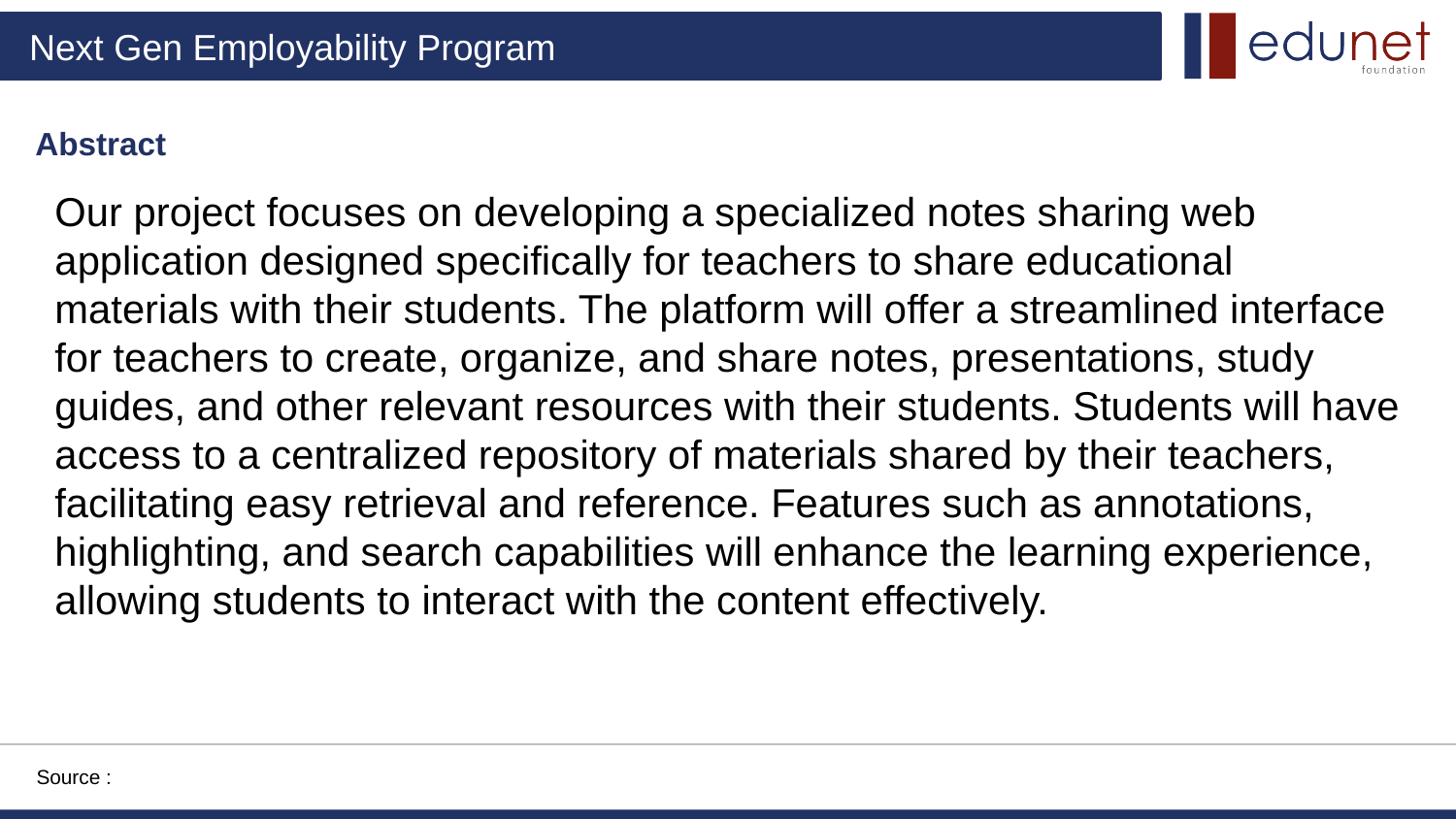

Abstract
Our project focuses on developing a specialized notes sharing web application designed specifically for teachers to share educational materials with their students. The platform will offer a streamlined interface for teachers to create, organize, and share notes, presentations, study guides, and other relevant resources with their students. Students will have access to a centralized repository of materials shared by their teachers, facilitating easy retrieval and reference. Features such as annotations, highlighting, and search capabilities will enhance the learning experience, allowing students to interact with the content effectively.
Source :